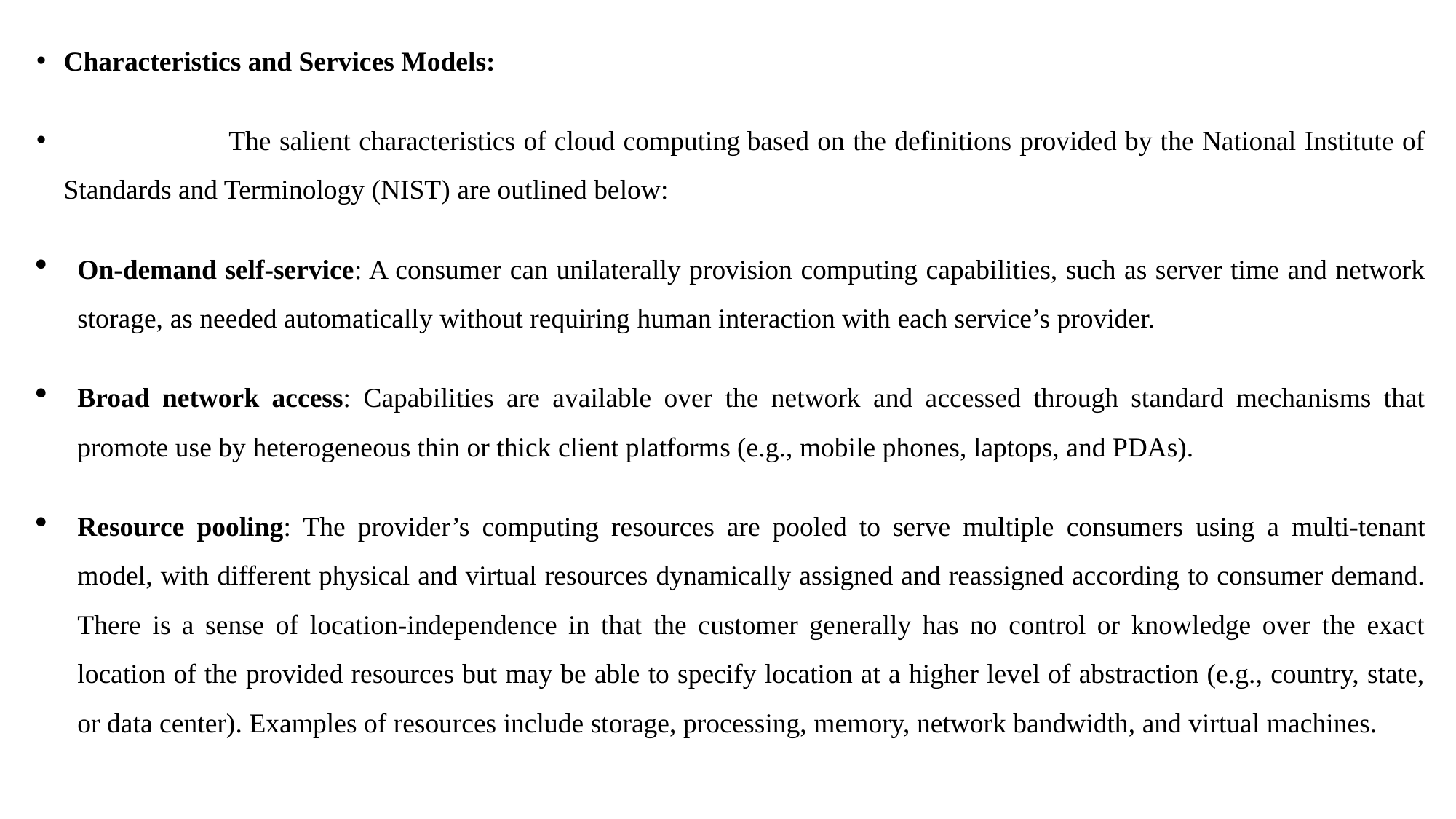

#
Characteristics and Services Models:
                    The salient characteristics of cloud computing based on the definitions provided by the National Institute of Standards and Terminology (NIST) are outlined below:
On-demand self-service: A consumer can unilaterally provision computing capabilities, such as server time and network storage, as needed automatically without requiring human interaction with each service’s provider.
Broad network access: Capabilities are available over the network and accessed through standard mechanisms that promote use by heterogeneous thin or thick client platforms (e.g., mobile phones, laptops, and PDAs).
Resource pooling: The provider’s computing resources are pooled to serve multiple consumers using a multi-tenant model, with different physical and virtual resources dynamically assigned and reassigned according to consumer demand. There is a sense of location-independence in that the customer generally has no control or knowledge over the exact location of the provided resources but may be able to specify location at a higher level of abstraction (e.g., country, state, or data center). Examples of resources include storage, processing, memory, network bandwidth, and virtual machines.